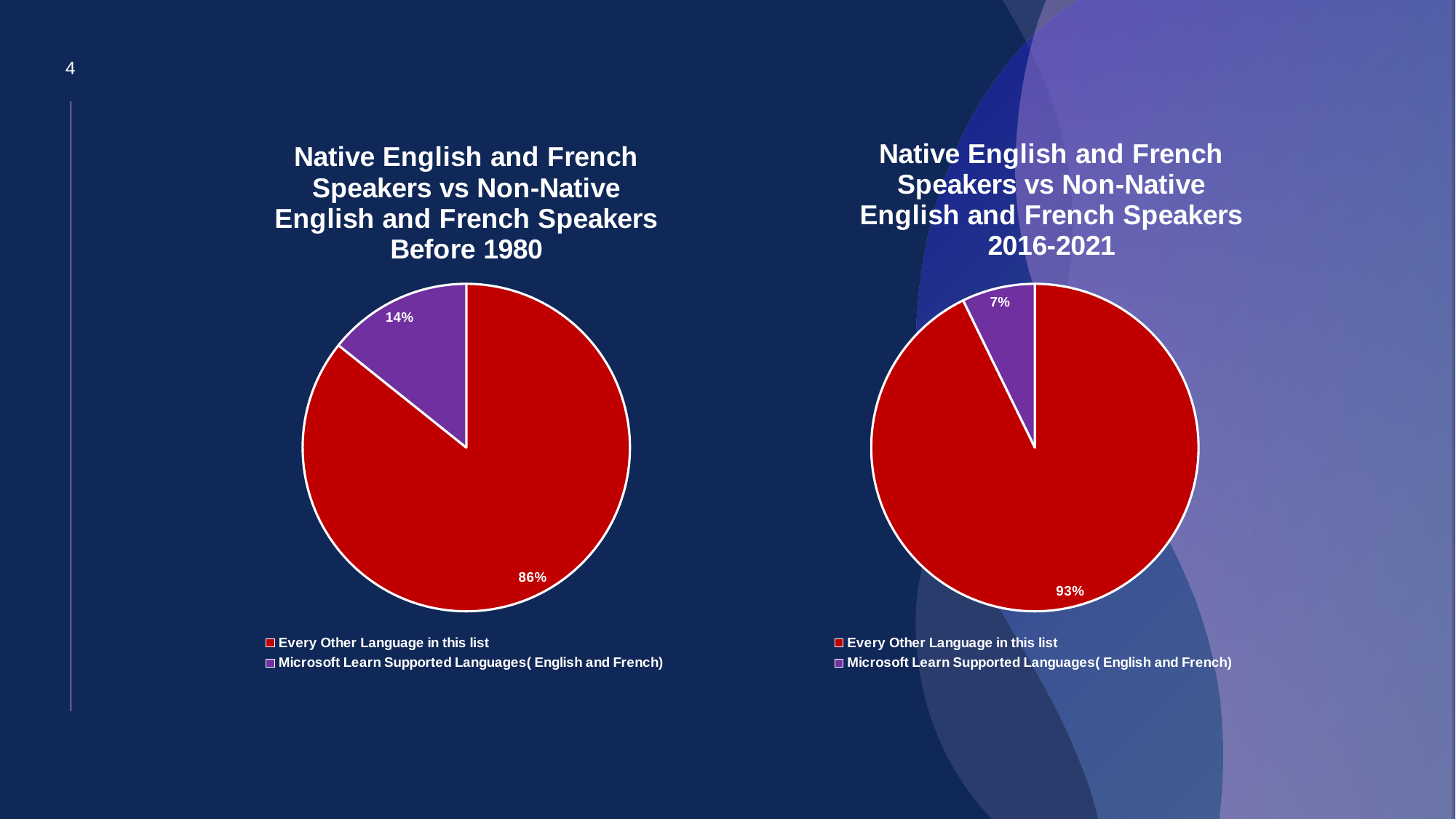

4

### Chart: Native English and French Speakers vs Non-Native English and French Speakers Before 1980

| Category |  |
|---|---|
| Every Other Language in this list | 4444355.0 |
| Microsoft Learn Supported Languages( English and French)  | 739340.0 |

### Chart: Native English and French Speakers vs Non-Native English and French Speakers Before 1980

| Category |
|---|

### Chart: Native English and French Speakers vs Non-Native English and French Speakers 2016-2021

| Category |  |
|---|---|
| Every Other Language in this list | 5287375.492583426 |
| Microsoft Learn Supported Languages( English and French)  | 411515.0 |